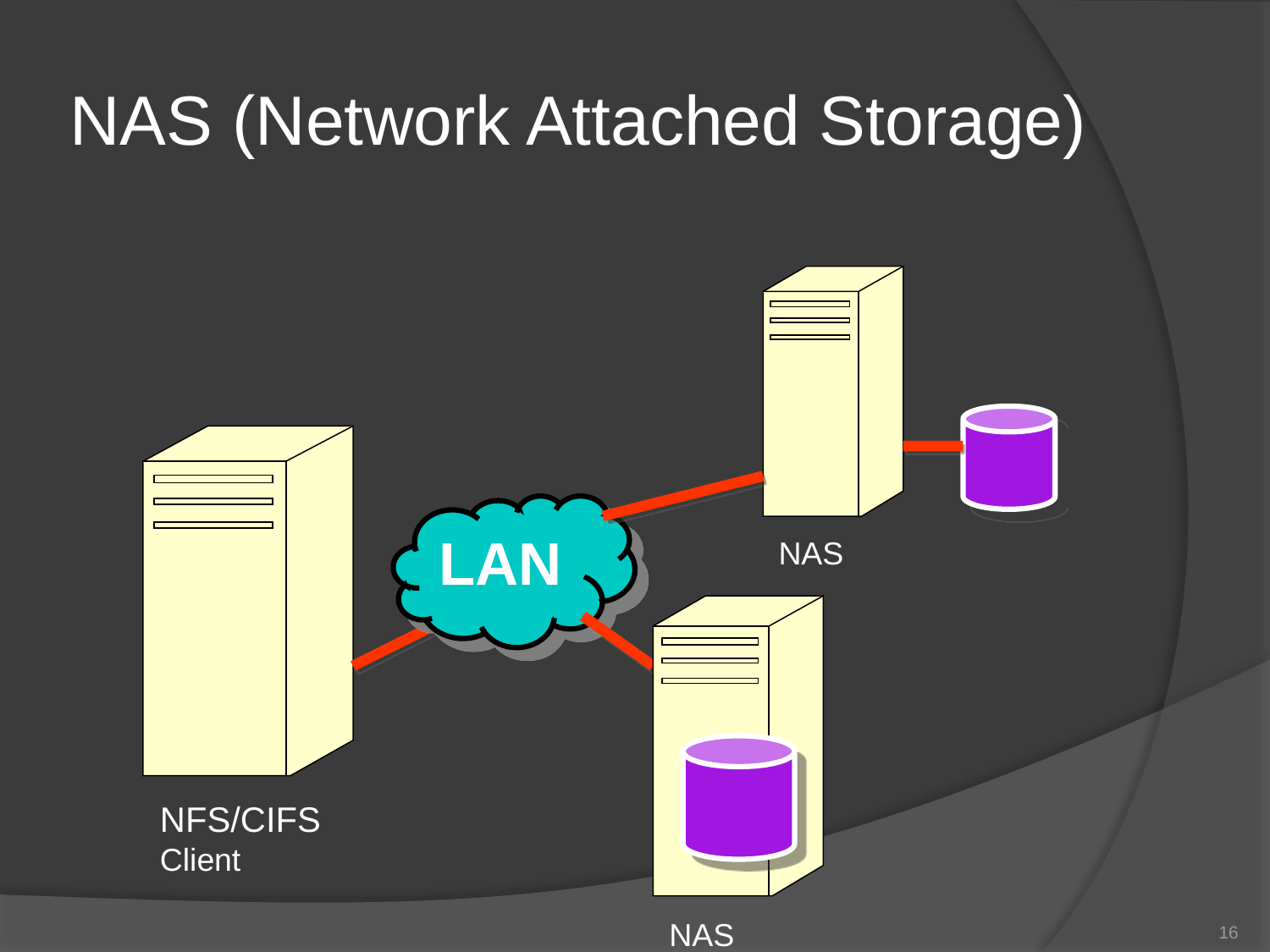

# NAS (Network Attached Storage)

NAS

NFS/CIFS
Client

LAN
NAS

16